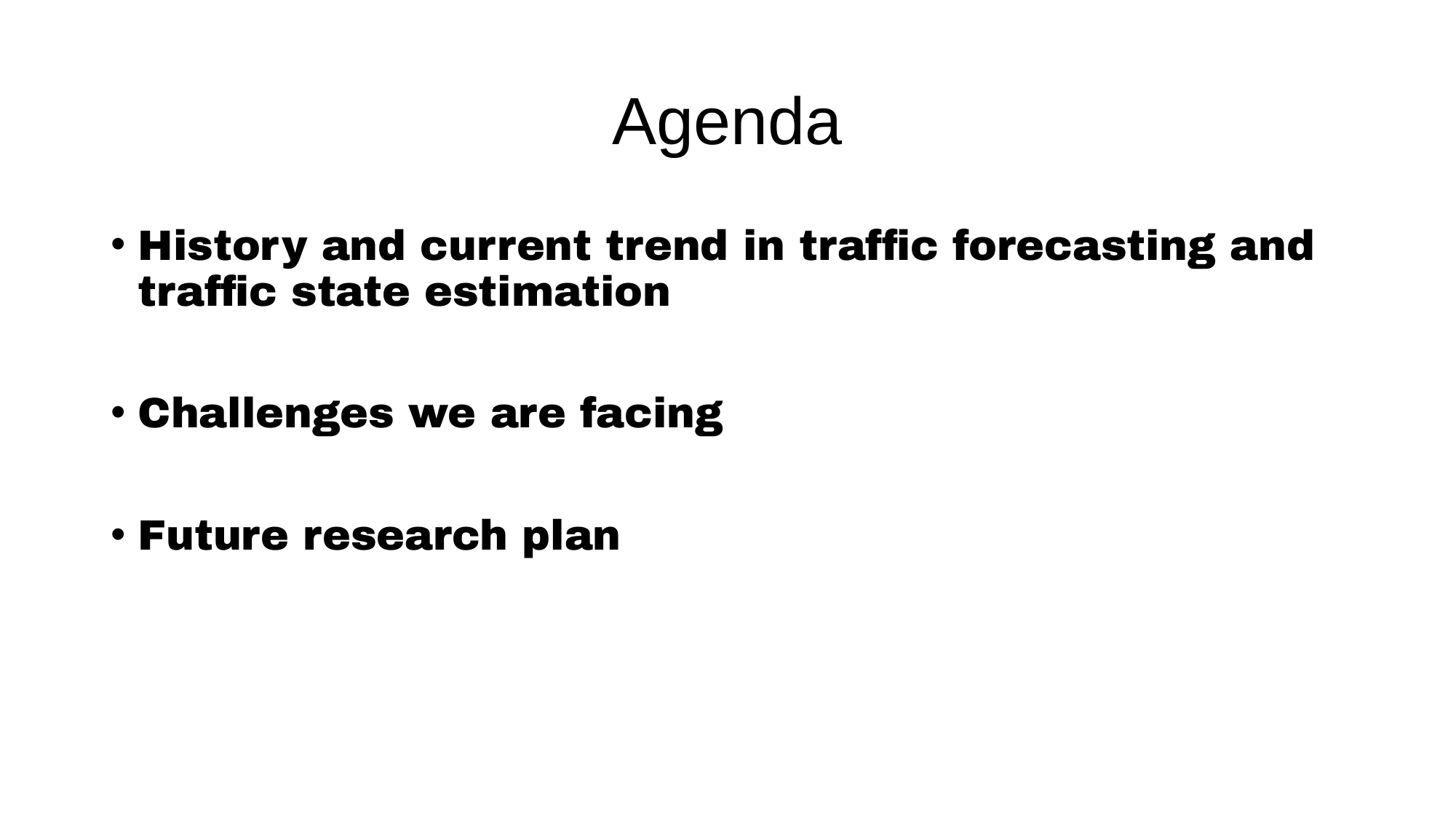

# Agenda
History and current trend in traffic forecasting and traffic state estimation

Challenges we are facing

Future research plan